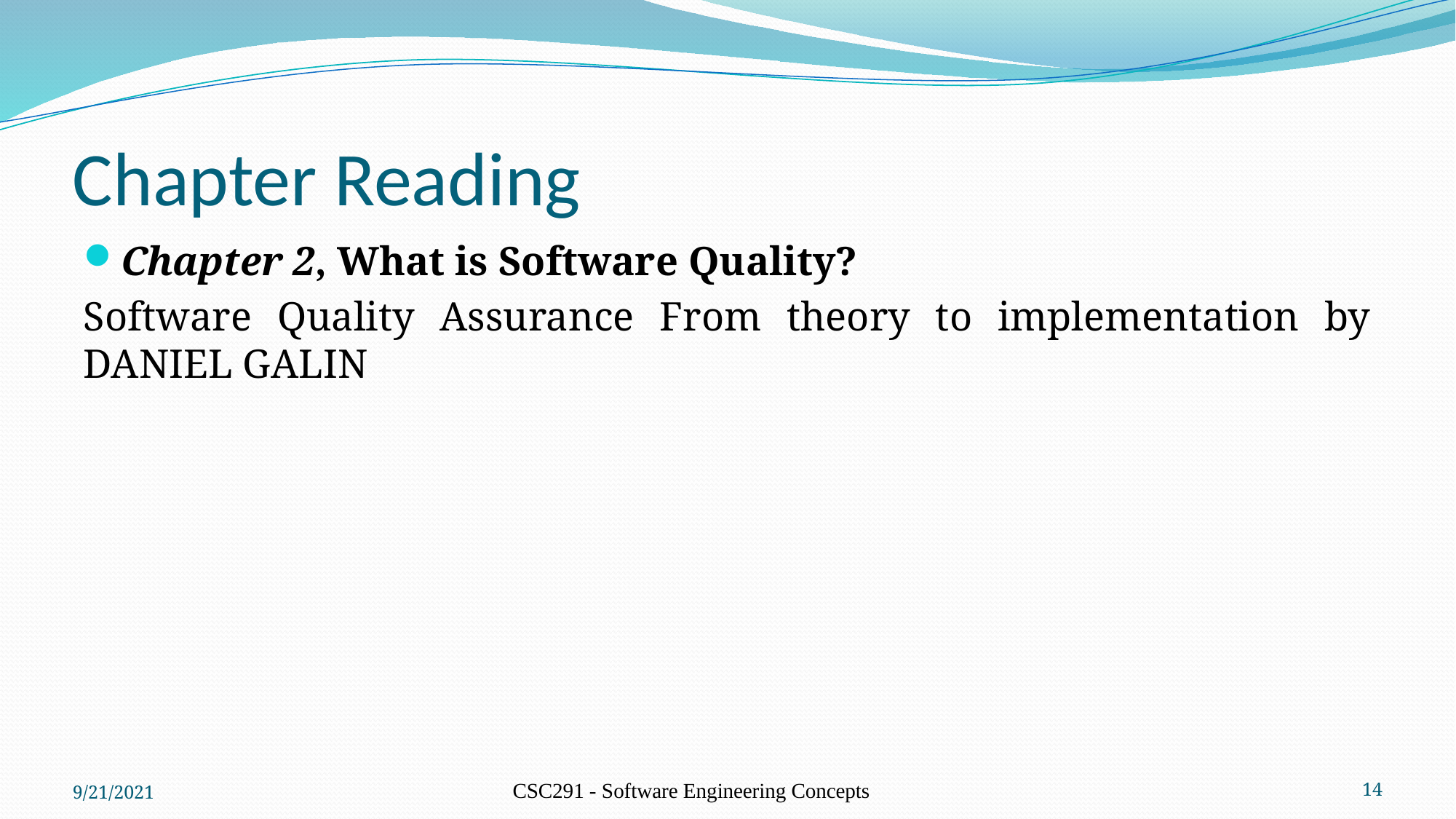

# Chapter Reading
Chapter 2, What is Software Quality?
Software Quality Assurance From theory to implementation by DANIEL GALIN

9/21/2021
CSC291 - Software Engineering Concepts
14